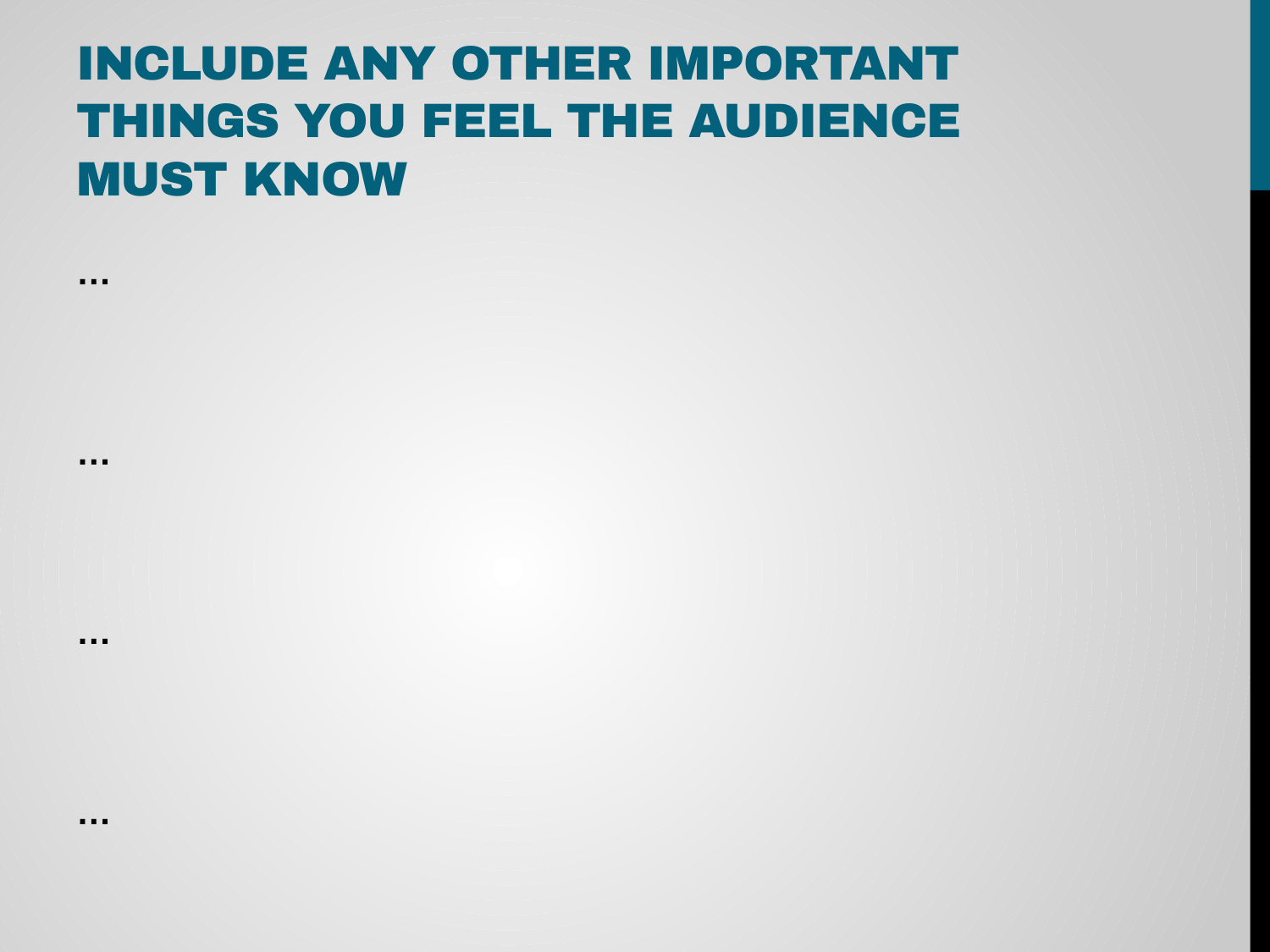

# Include any other important things you feel the audience must know
…

…

…

…

…

…

Nope. The other things are a lie. As was the cake.